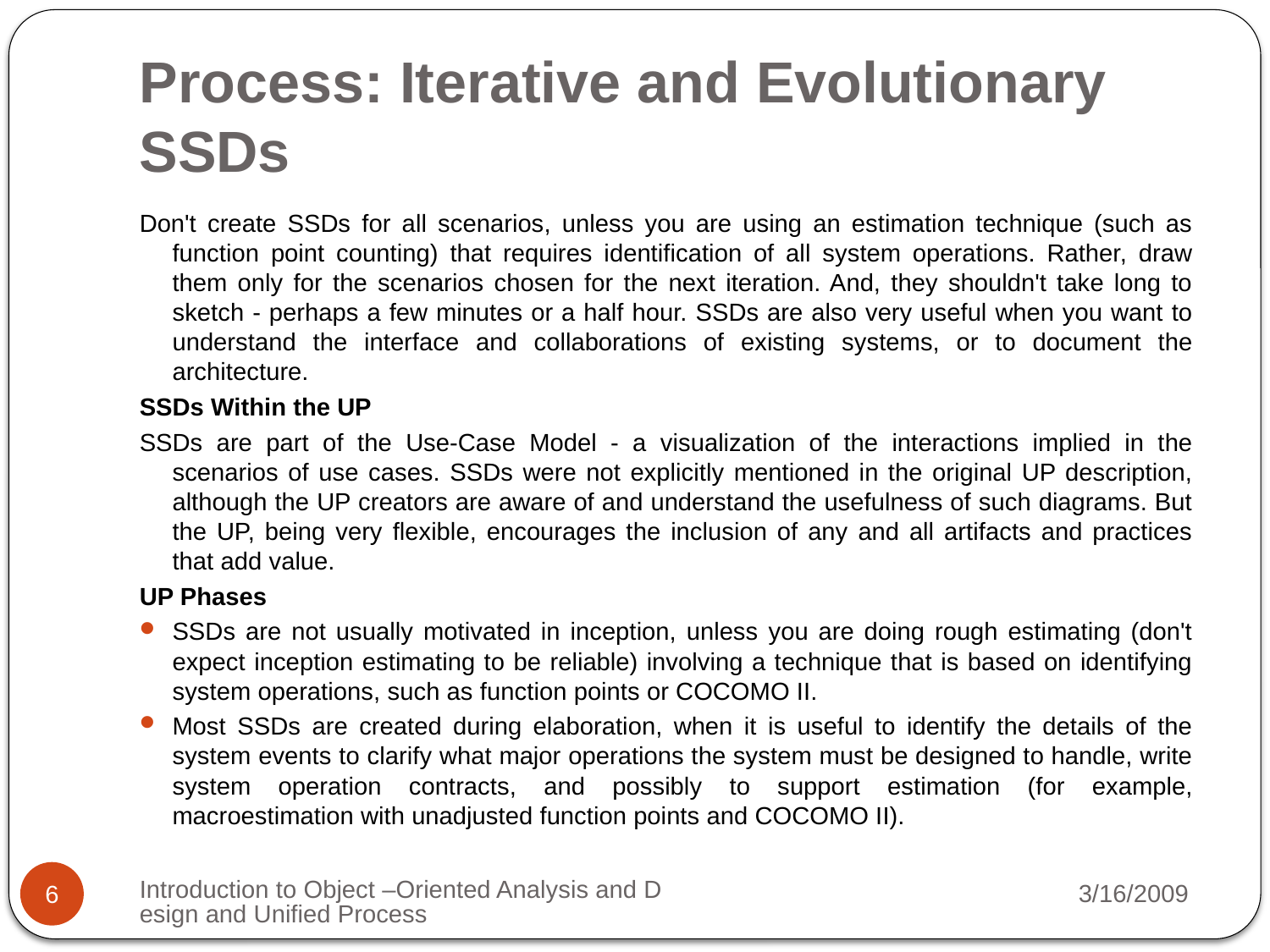

# Process: Iterative and Evolutionary SSDs
Don't create SSDs for all scenarios, unless you are using an estimation technique (such as function point counting) that requires identification of all system operations. Rather, draw them only for the scenarios chosen for the next iteration. And, they shouldn't take long to sketch - perhaps a few minutes or a half hour. SSDs are also very useful when you want to understand the interface and collaborations of existing systems, or to document the architecture.
SSDs Within the UP
SSDs are part of the Use-Case Model - a visualization of the interactions implied in the scenarios of use cases. SSDs were not explicitly mentioned in the original UP description, although the UP creators are aware of and understand the usefulness of such diagrams. But the UP, being very flexible, encourages the inclusion of any and all artifacts and practices that add value.
UP Phases
SSDs are not usually motivated in inception, unless you are doing rough estimating (don't expect inception estimating to be reliable) involving a technique that is based on identifying system operations, such as function points or COCOMO II.
Most SSDs are created during elaboration, when it is useful to identify the details of the system events to clarify what major operations the system must be designed to handle, write system operation contracts, and possibly to support estimation (for example, macroestimation with unadjusted function points and COCOMO II).

Introduction to Object –Oriented Analysis and Design and Unified Process
3/16/2009
6